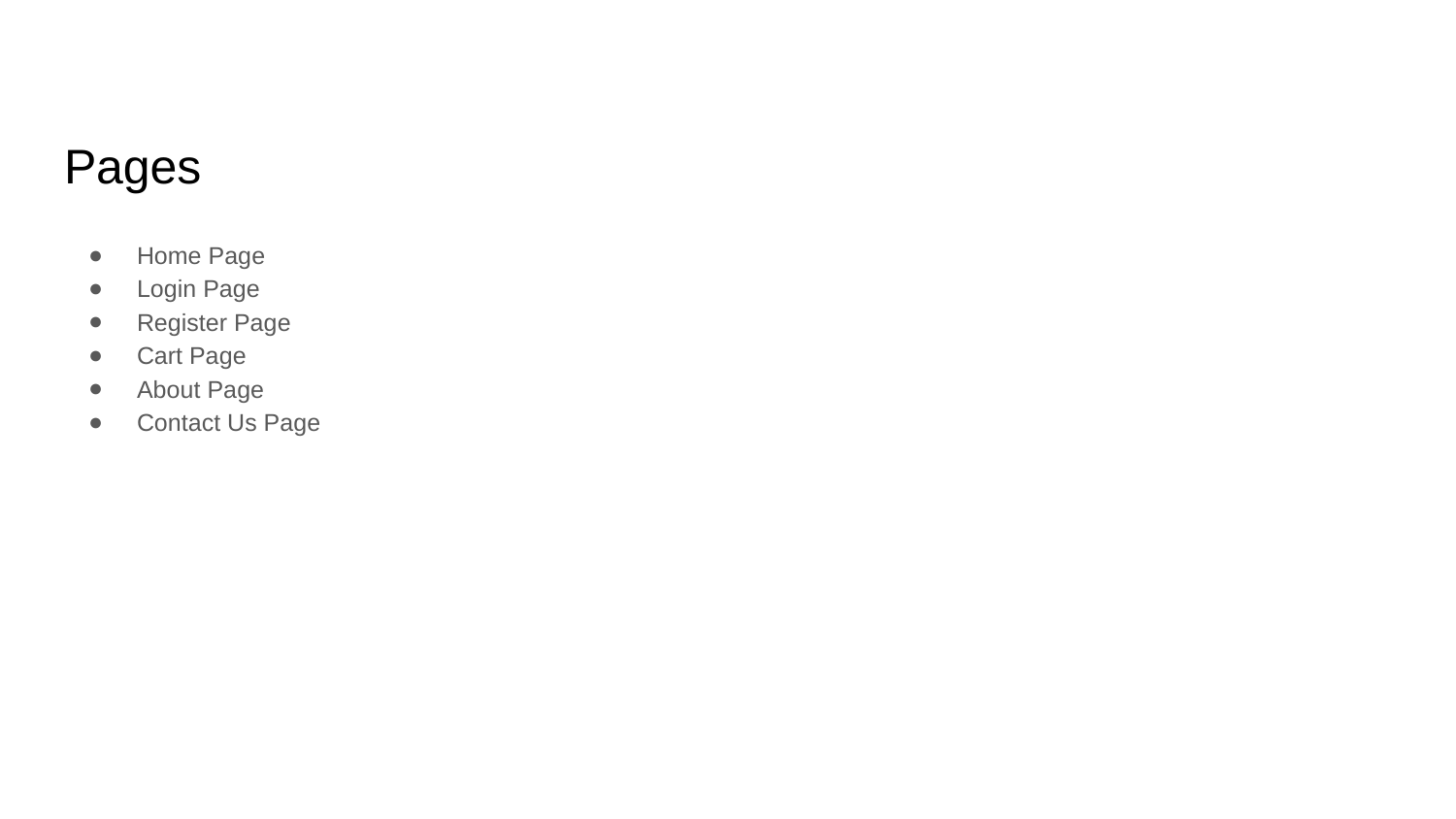

# Pages
Home Page
Login Page
Register Page
Cart Page
About Page
Contact Us Page